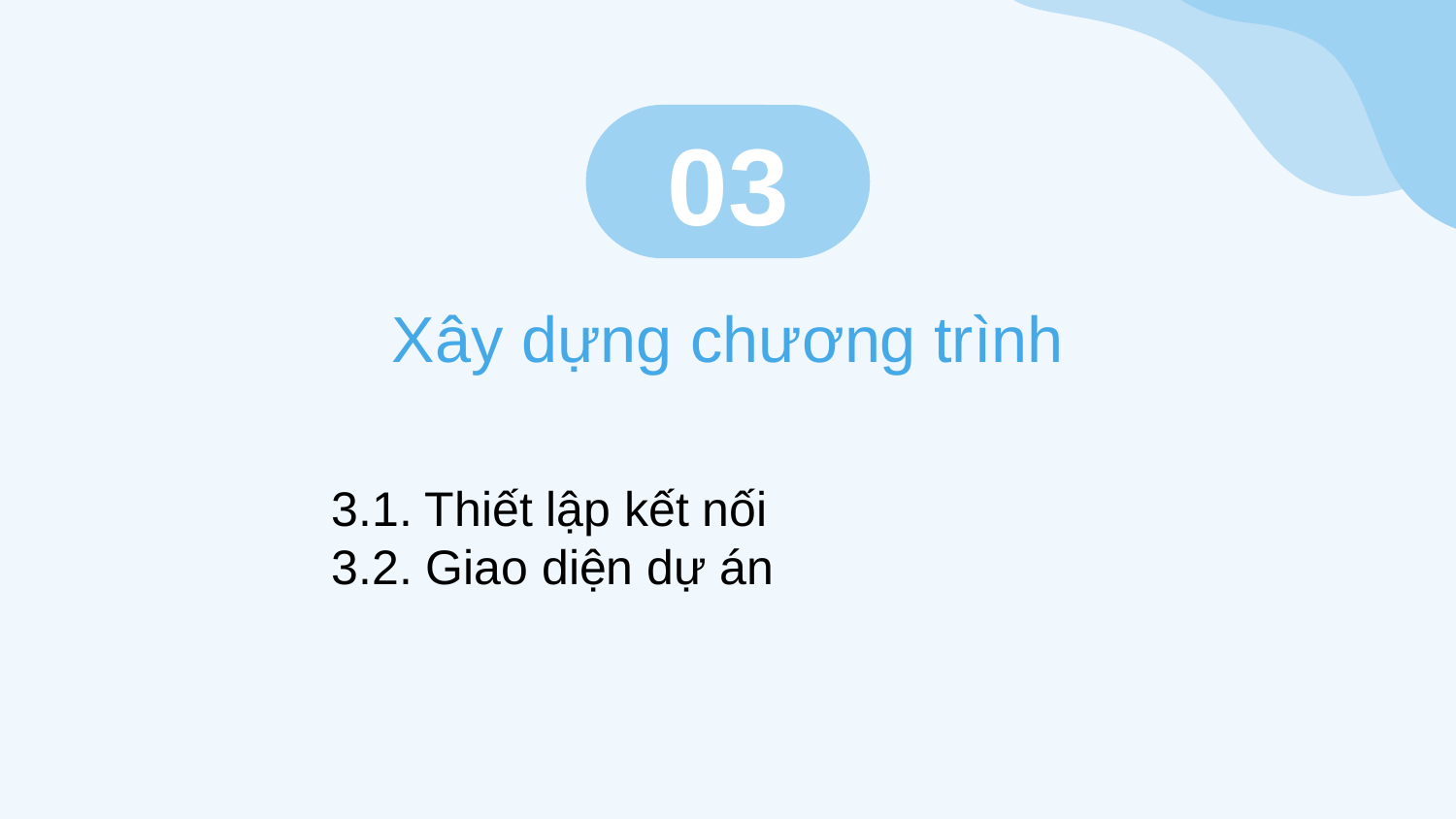

03
# Xây dựng chương trình
3.1. Thiết lập kết nối
3.2. Giao diện dự án